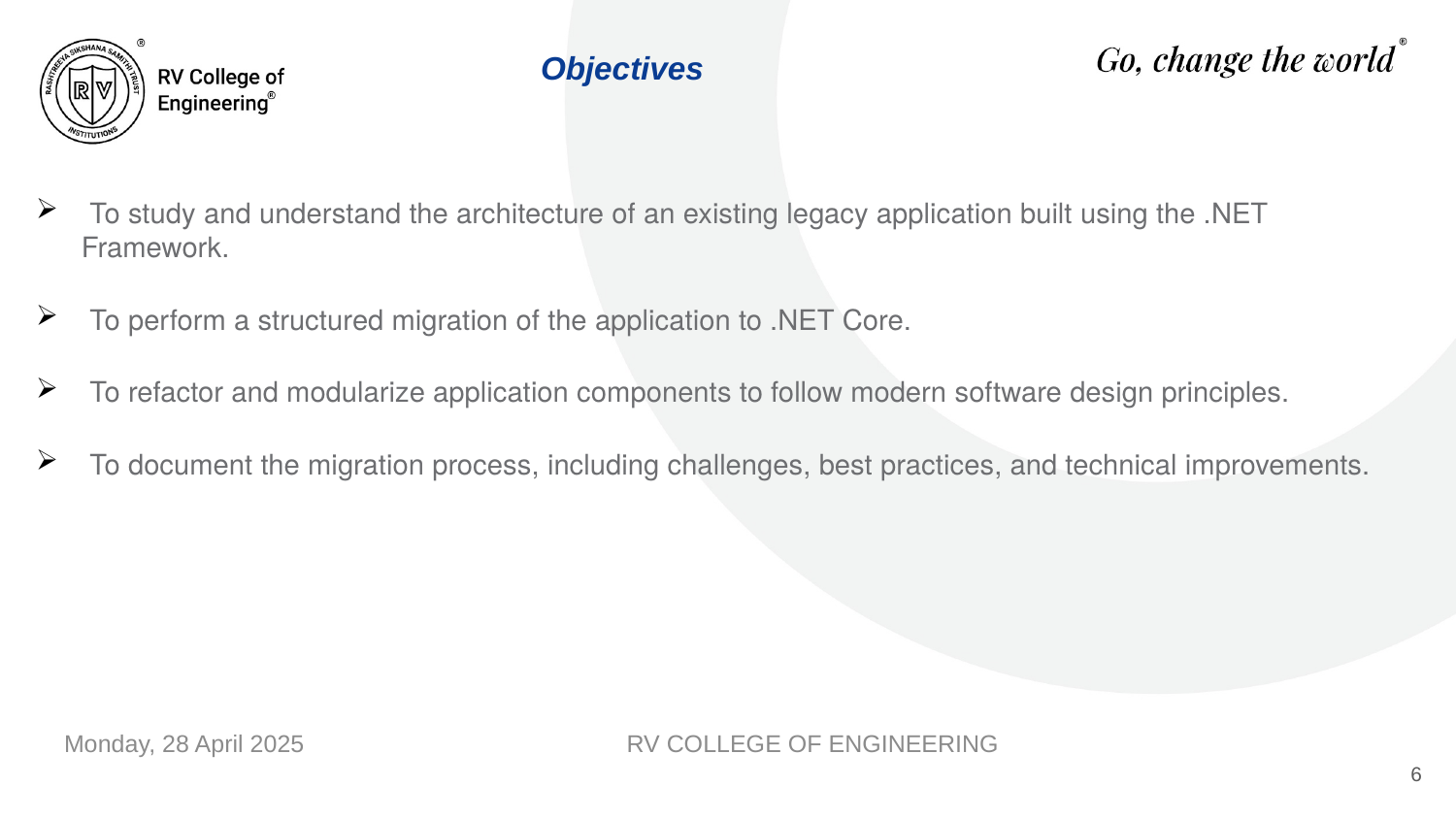

# Objectives
 To study and understand the architecture of an existing legacy application built using the .NET Framework.

 To perform a structured migration of the application to .NET Core.

 To refactor and modularize application components to follow modern software design principles.

 To document the migration process, including challenges, best practices, and technical improvements.
Monday, 28 April 2025
RV COLLEGE OF ENGINEERING
6